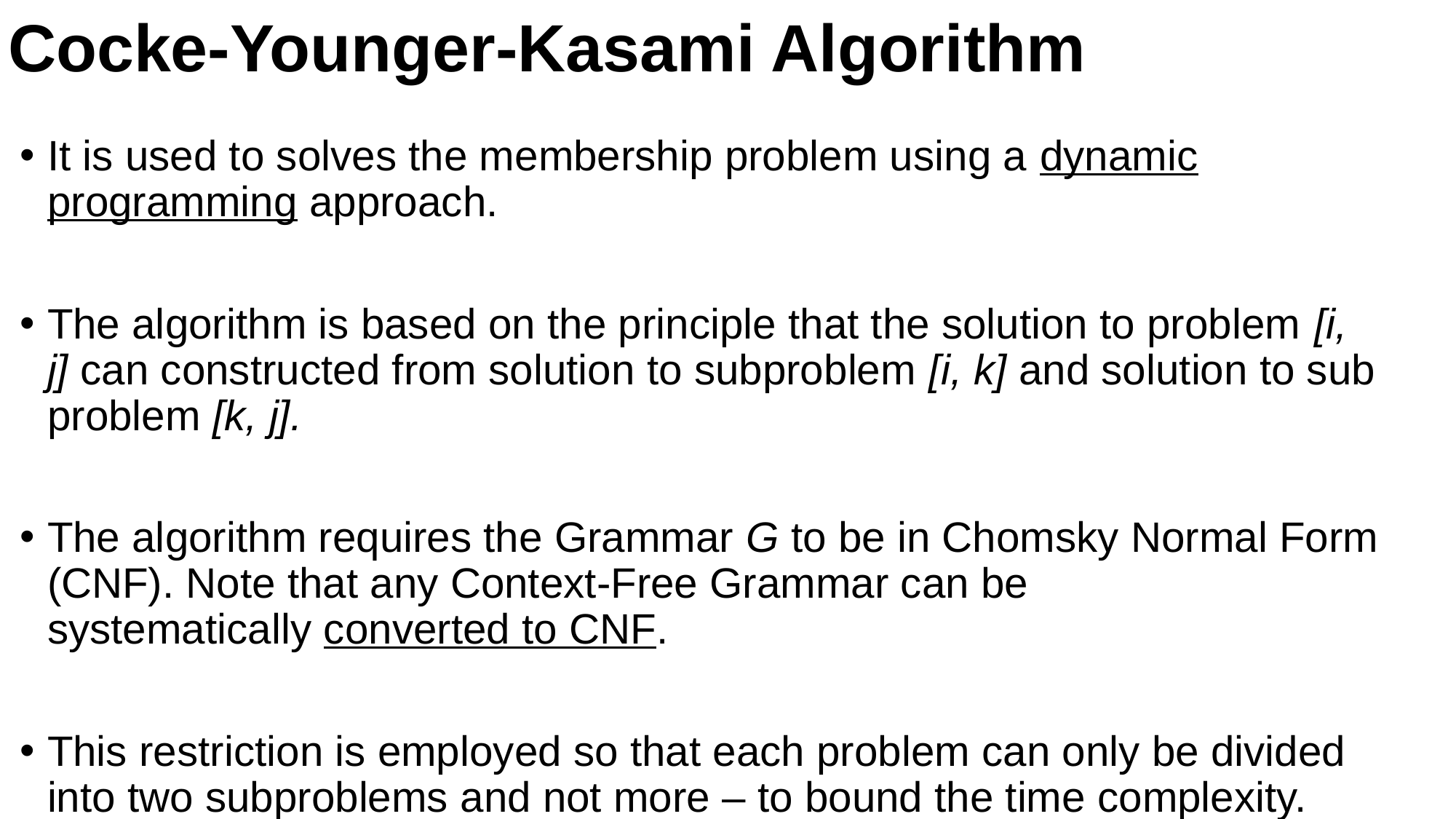

# Cocke-Younger-Kasami Algorithm
It is used to solves the membership problem using a dynamic programming approach.

The algorithm is based on the principle that the solution to problem [i, j] can constructed from solution to subproblem [i, k] and solution to sub problem [k, j].

The algorithm requires the Grammar G to be in Chomsky Normal Form (CNF). Note that any Context-Free Grammar can be systematically converted to CNF.

This restriction is employed so that each problem can only be divided into two subproblems and not more – to bound the time complexity.